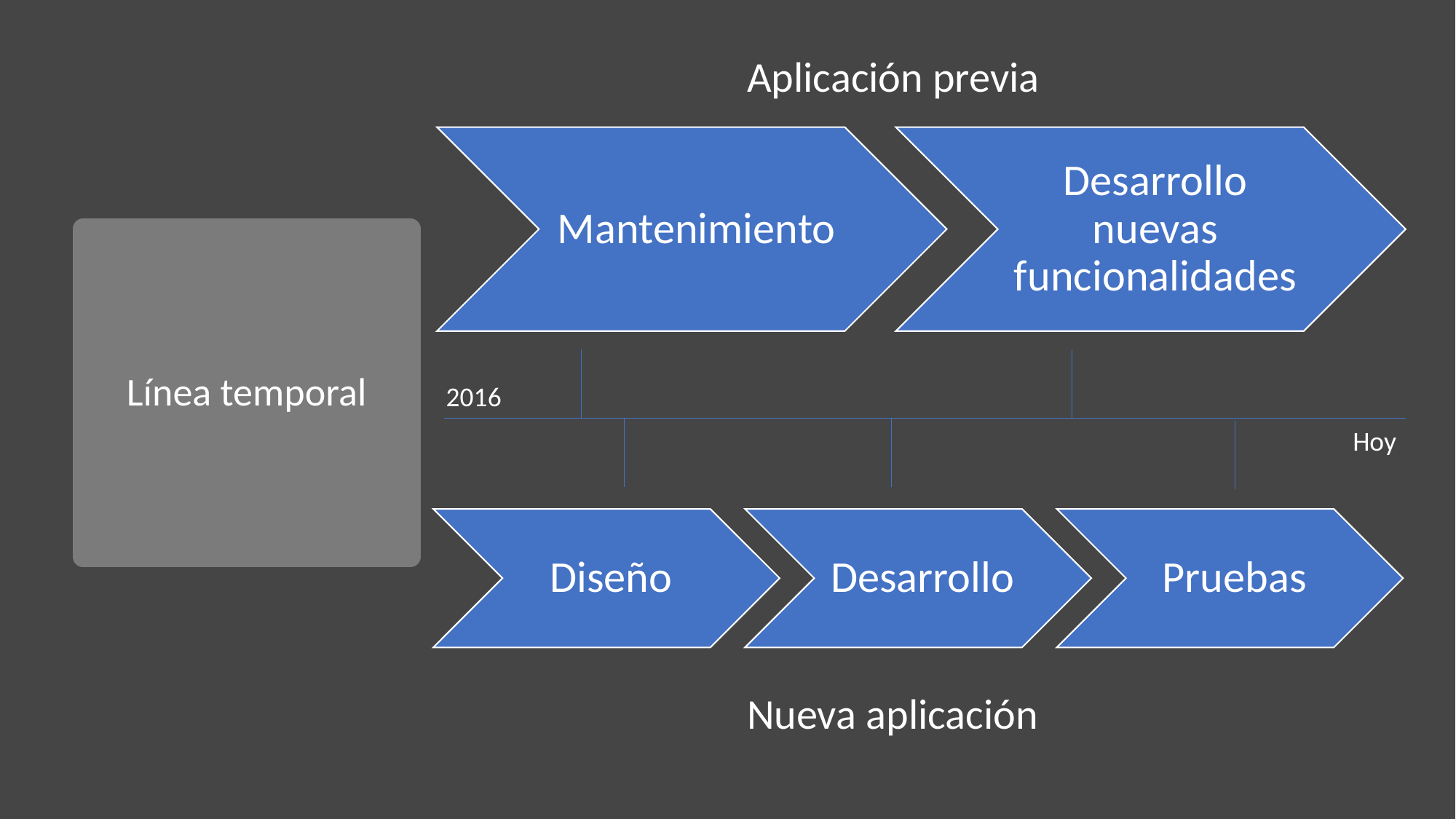

Mantenimiento
Desarrollo nuevas funcionalidades
Aplicación previa
# Línea temporal
Diseño
Desarrollo
Pruebas
2016
Hoy
Nueva aplicación